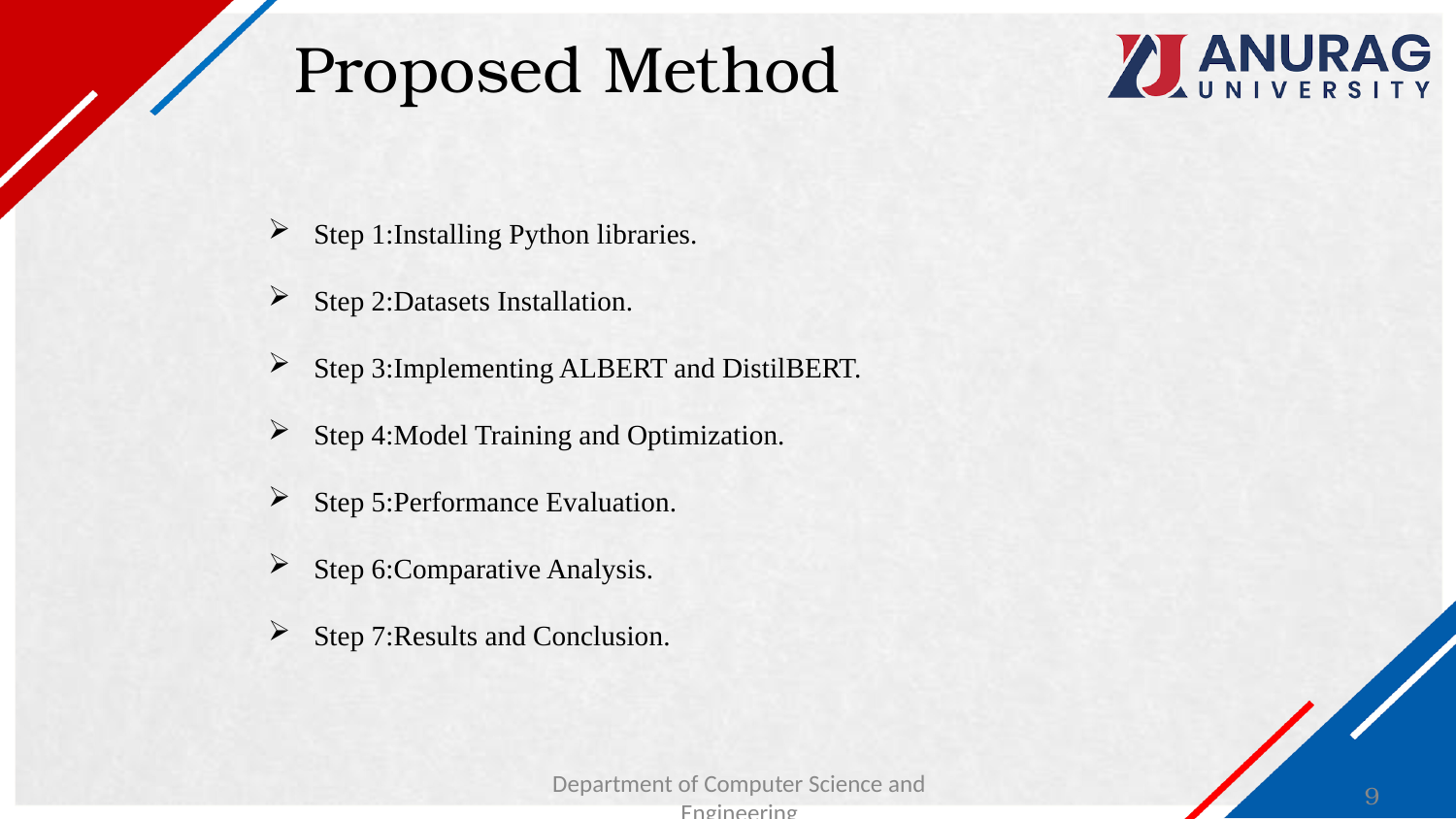

# Proposed Method

Step 1:Installing Python libraries.
Step 2:Datasets Installation.
Step 3:Implementing ALBERT and DistilBERT.
Step 4:Model Training and Optimization.
Step 5:Performance Evaluation.
Step 6:Comparative Analysis.
Step 7:Results and Conclusion.
Department of Computer Science and Engineering
9